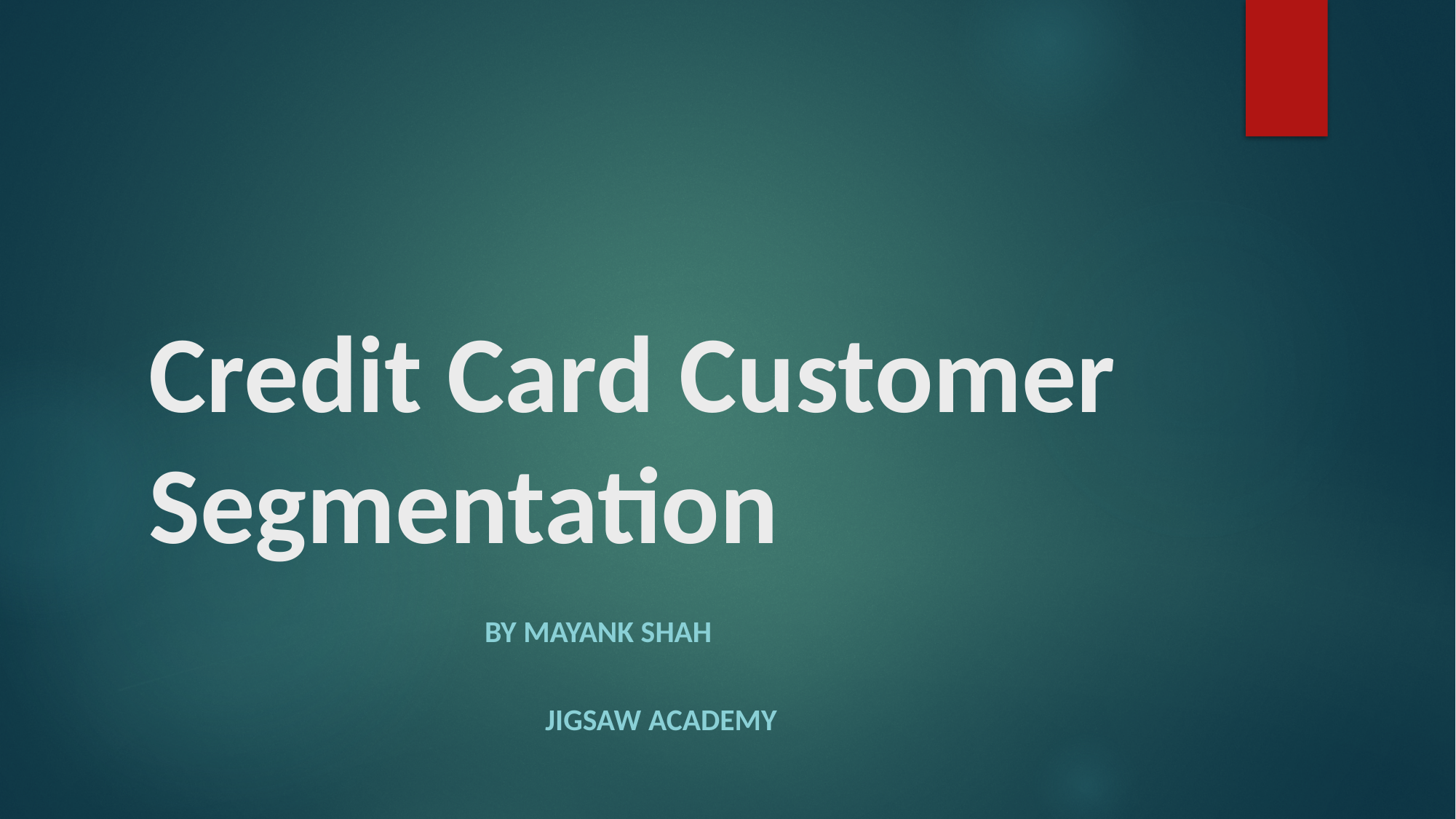

# Credit Card Customer Segmentation
				  							                 by Mayank Shah
												          Jigsaw Academy